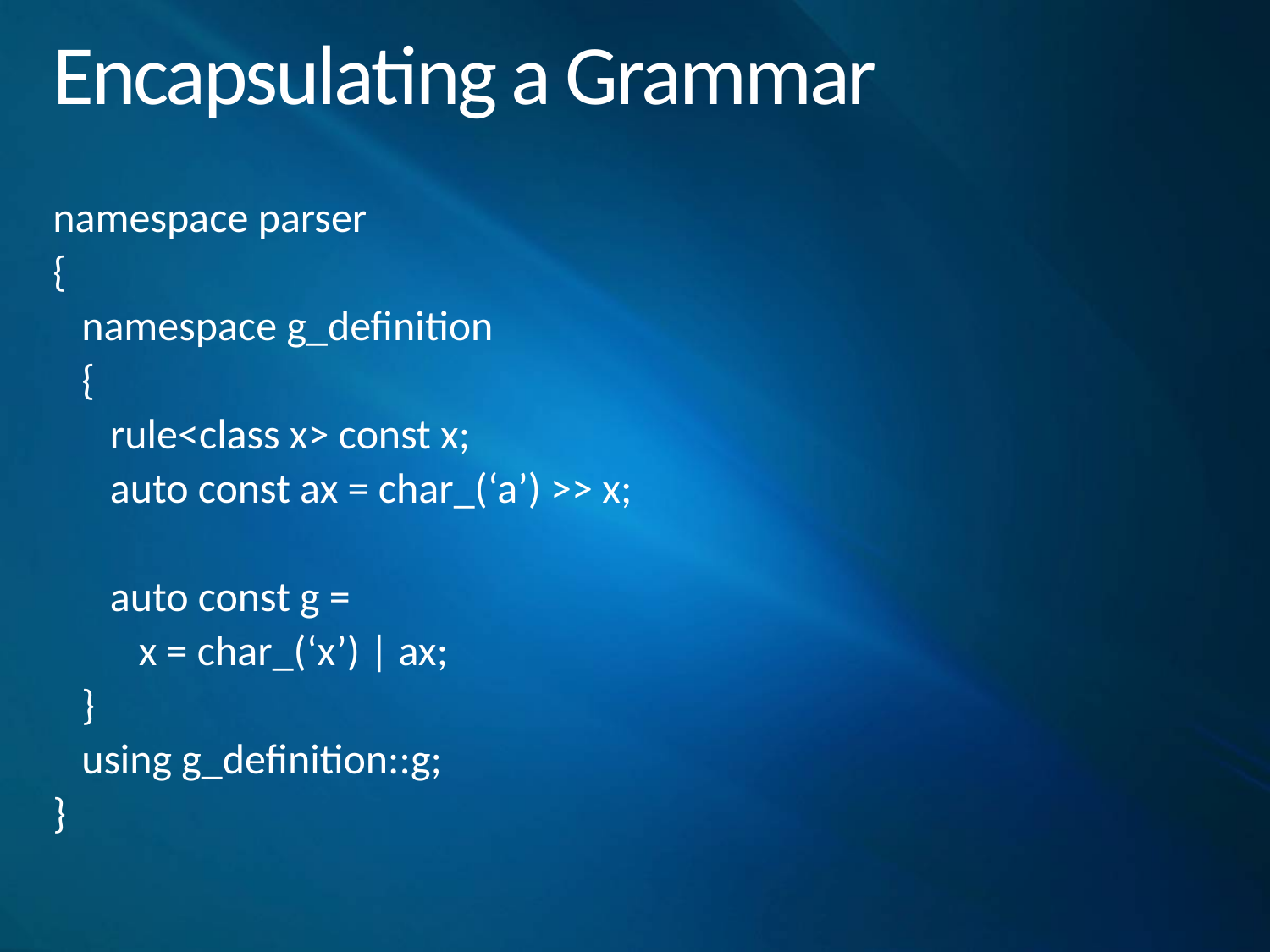

# Encapsulating a Grammar
namespace parser
{
   namespace g_definition
   {
      rule<class x> const x;
      auto const ax = char_(‘a’) >> x;

      auto const g =
         x = char_(‘x’) | ax;
   }
   using g_definition::g;
}